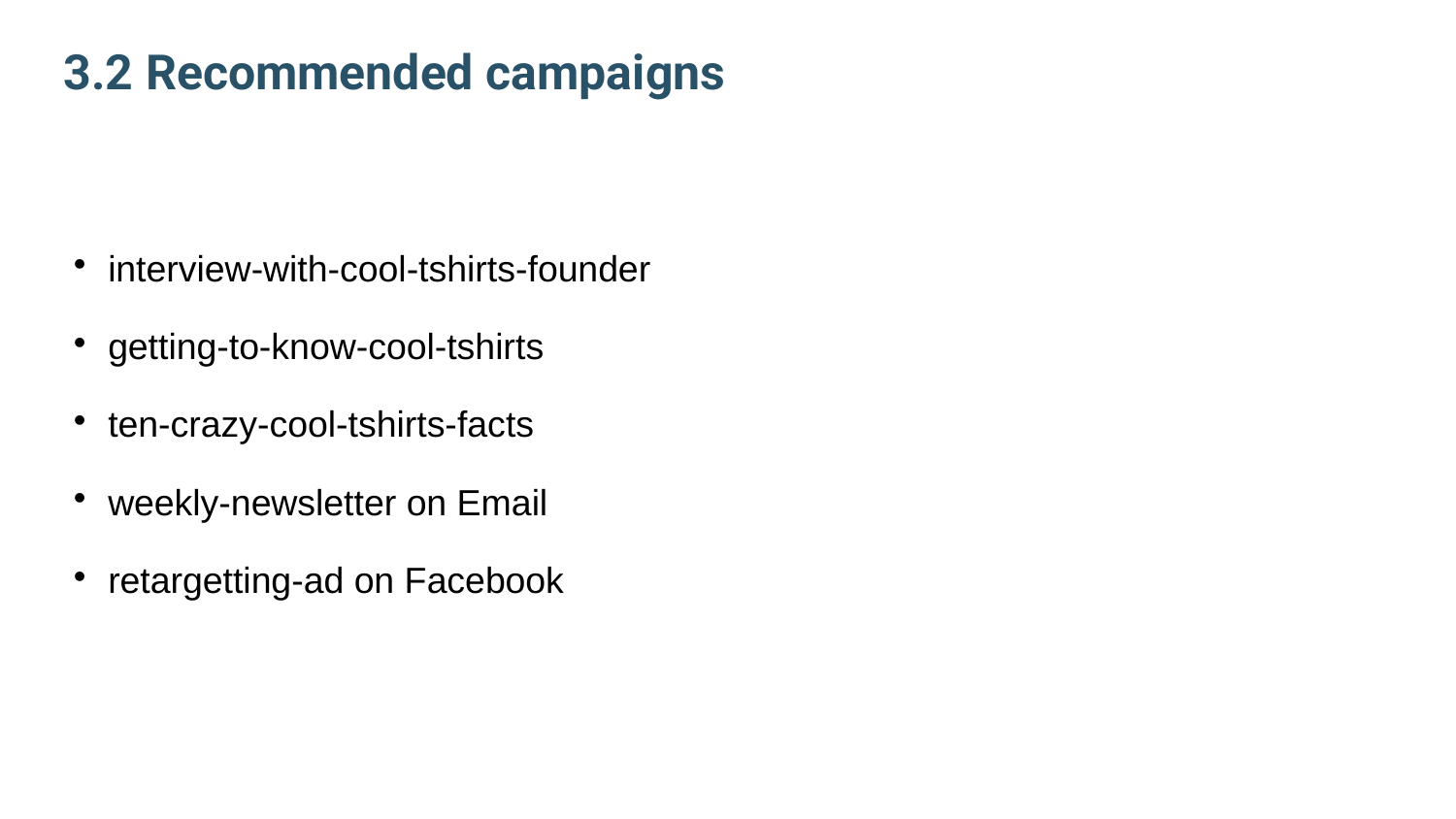

3.2 Recommended campaigns
interview-with-cool-tshirts-founder
getting-to-know-cool-tshirts
ten-crazy-cool-tshirts-facts
weekly-newsletter on Email
retargetting-ad on Facebook